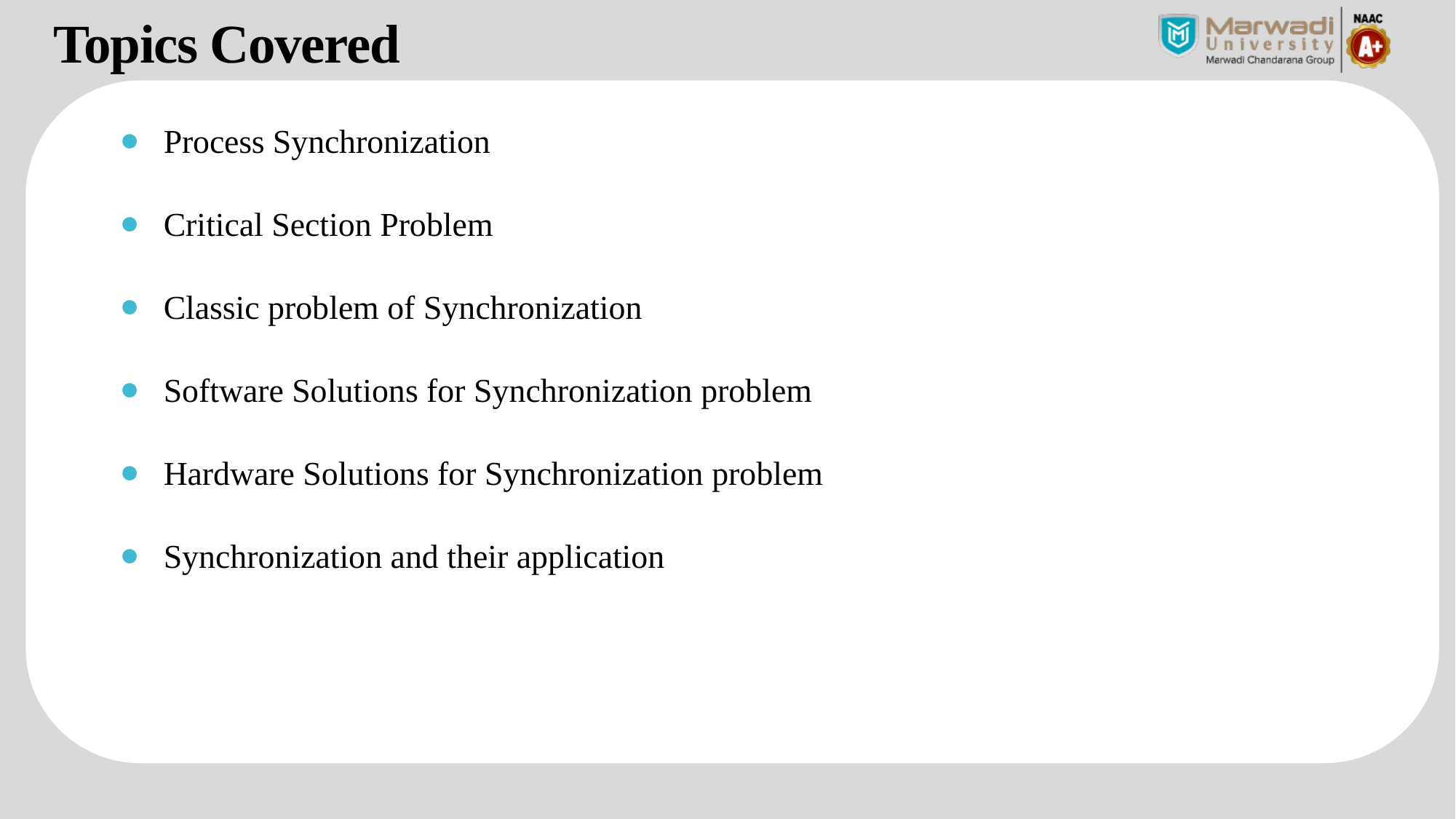

Topics Covered
Process Synchronization

Critical Section Problem

Classic problem of Synchronization

Software Solutions for Synchronization problem

Hardware Solutions for Synchronization problem

Synchronization and their application